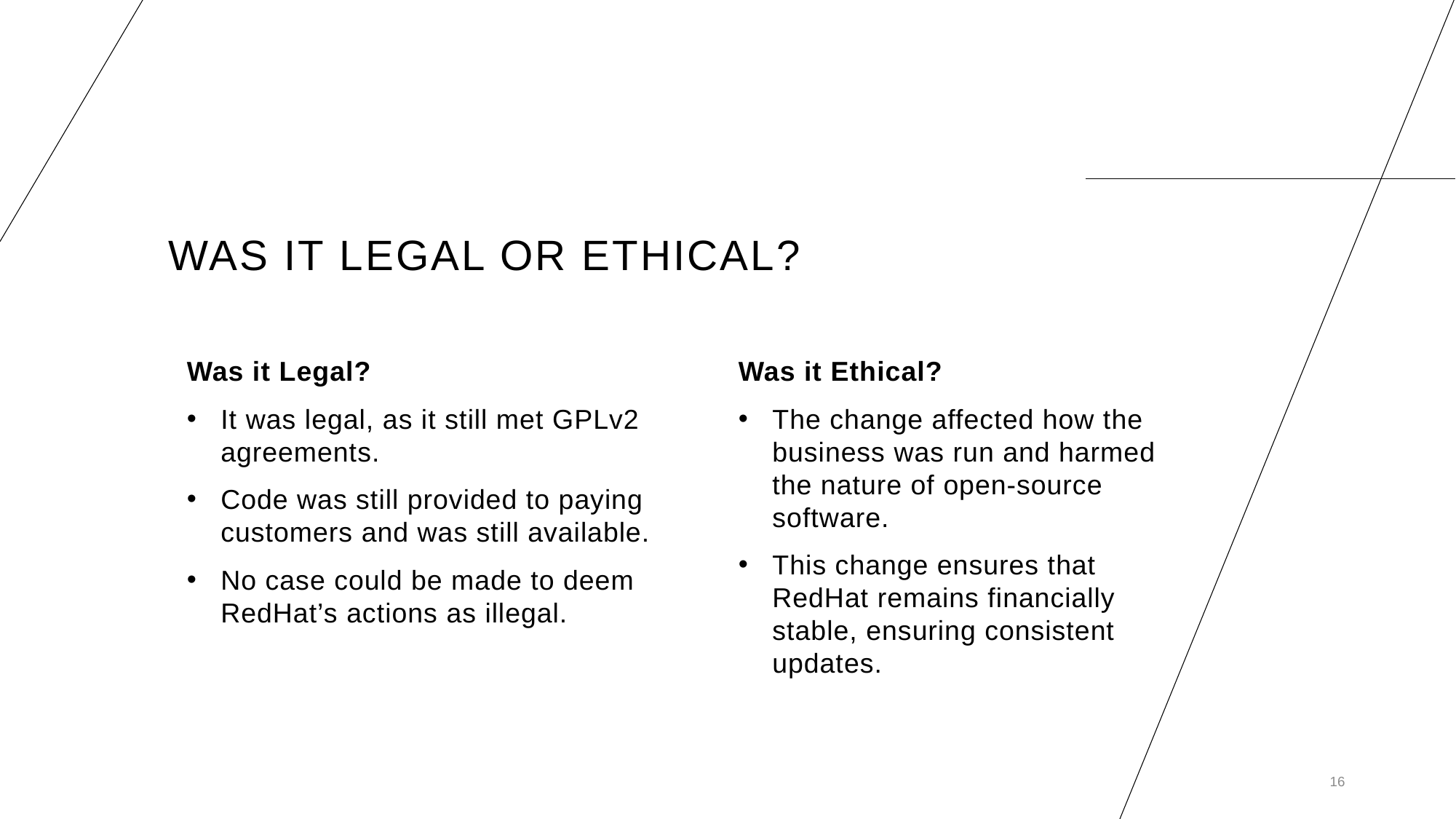

# Was it Legal or Ethical?
Was it Ethical?
The change affected how the business was run and harmed the nature of open-source software.
This change ensures that RedHat remains financially stable, ensuring consistent updates.
Was it Legal?
It was legal, as it still met GPLv2 agreements.
Code was still provided to paying customers and was still available.
No case could be made to deem RedHat’s actions as illegal.
16